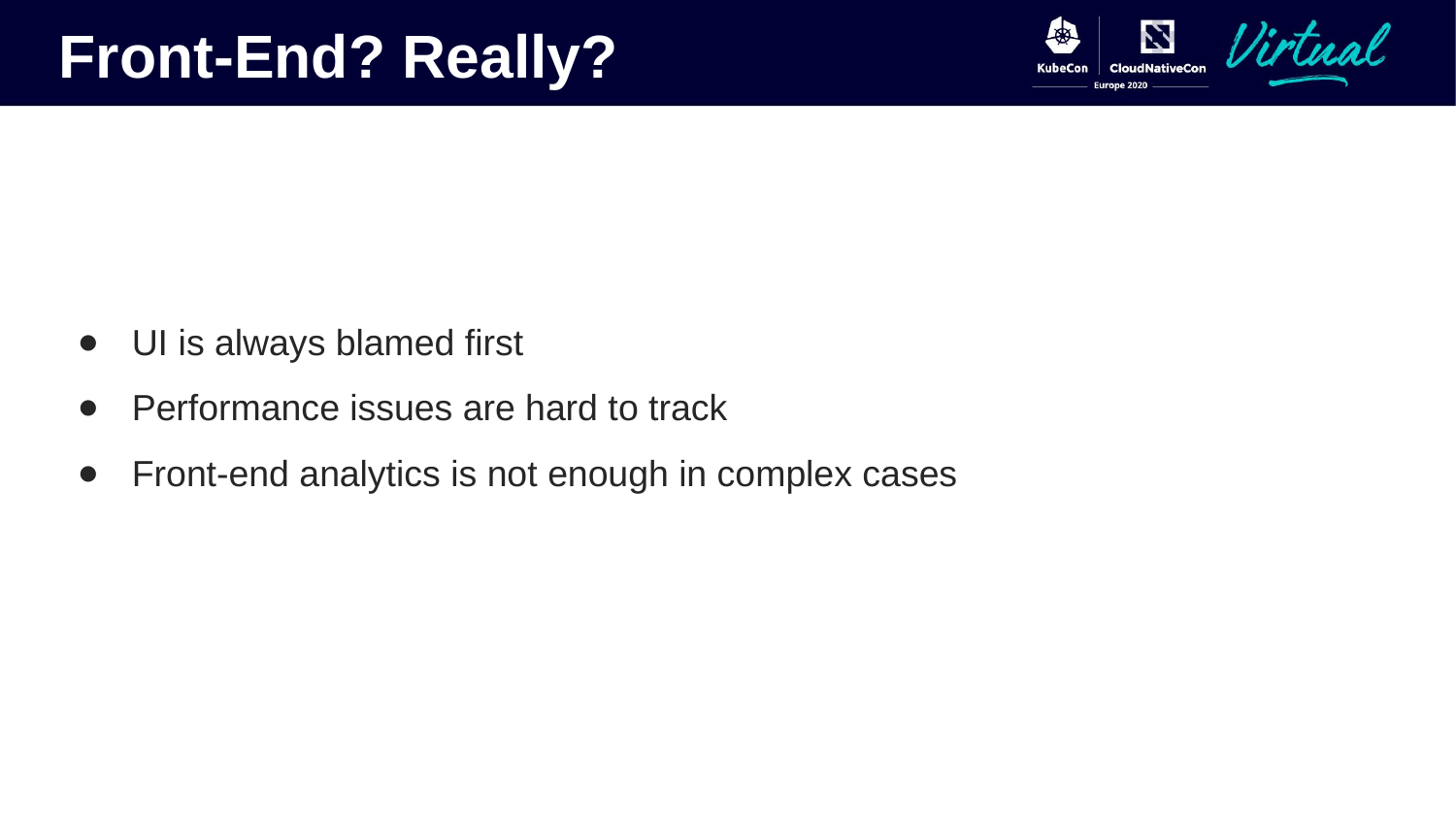

Front-End? Really?
UI is always blamed first
Performance issues are hard to track
Front-end analytics is not enough in complex cases